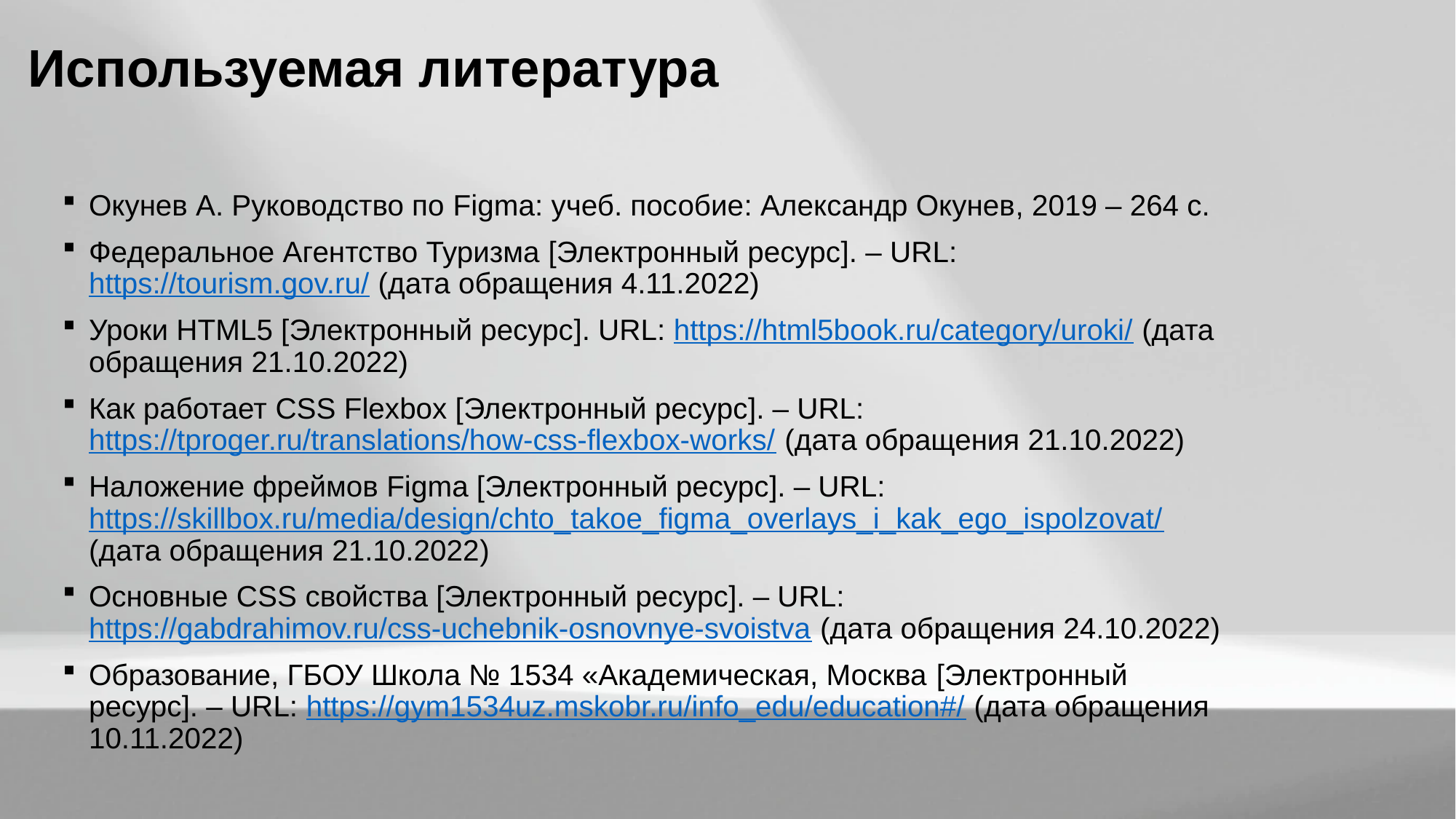

# Используемая литература
Окунев А. Руководство по Figma: учеб. пособие: Александр Окунев, 2019 – 264 с.
Федеральное Агентство Туризма [Электронный ресурс]. – URL: https://tourism.gov.ru/ (дата обращения 4.11.2022)
Уроки HTML5 [Электронный ресурс]. URL: https://html5book.ru/category/uroki/ (дата обращения 21.10.2022)
Как работает CSS Flexbox [Электронный ресурс]. – URL: https://tproger.ru/translations/how-css-flexbox-works/ (дата обращения 21.10.2022)
Наложение фреймов Figma [Электронный ресурс]. – URL: https://skillbox.ru/media/design/chto_takoe_figma_overlays_i_kak_ego_ispolzovat/ (дата обращения 21.10.2022)
Основные CSS свойства [Электронный ресурс]. – URL: https://gabdrahimov.ru/css-uchebnik-osnovnye-svoistva (дата обращения 24.10.2022)
Образование, ГБОУ Школа № 1534 «Академическая, Москва [Электронный ресурс]. – URL: https://gym1534uz.mskobr.ru/info_edu/education#/ (дата обращения 10.11.2022)